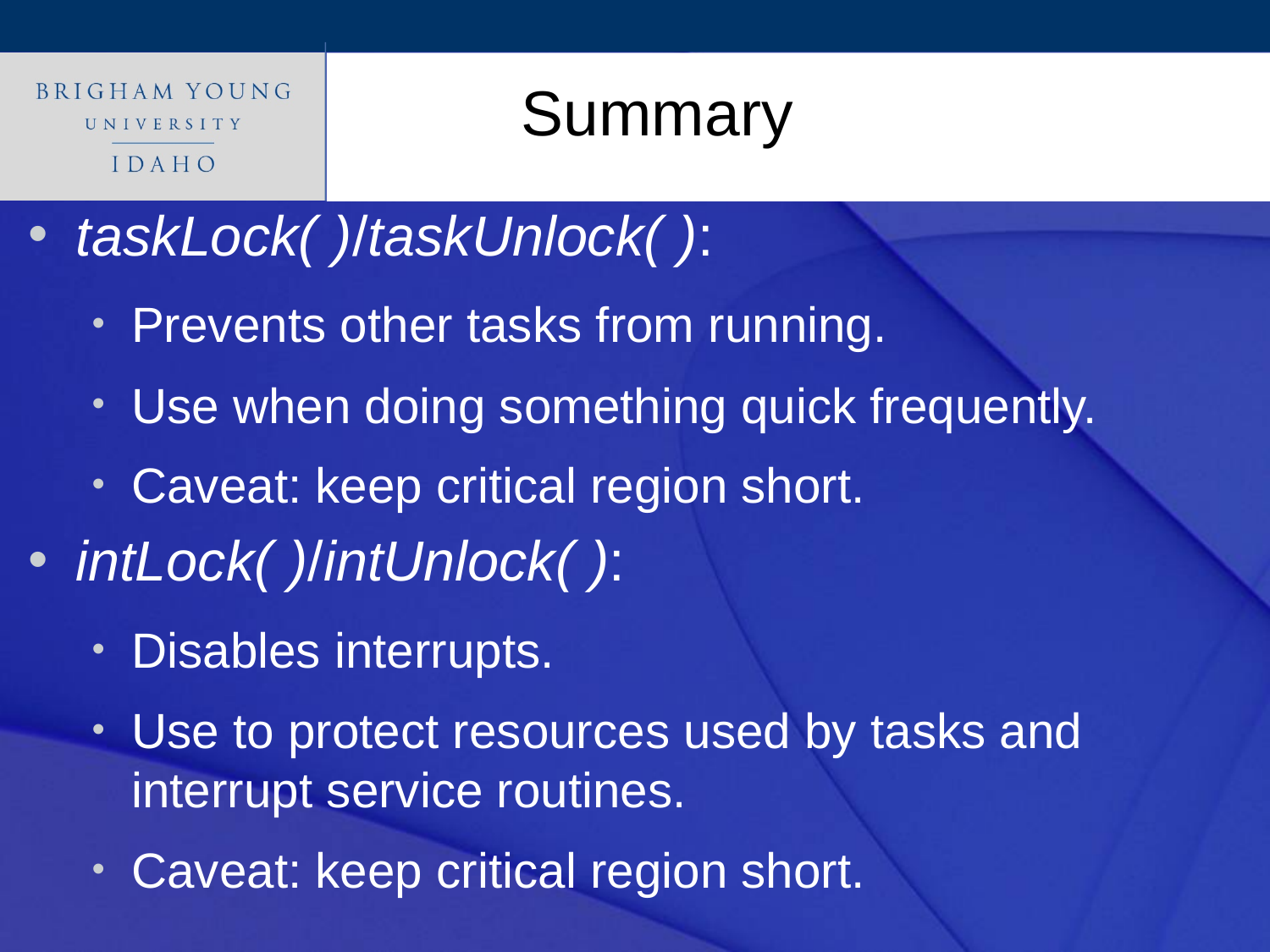

# Summary
taskLock( )/taskUnlock( ):
Prevents other tasks from running.
Use when doing something quick frequently.
Caveat: keep critical region short.
intLock( )/intUnlock( ):
Disables interrupts.
Use to protect resources used by tasks and interrupt service routines.
Caveat: keep critical region short.